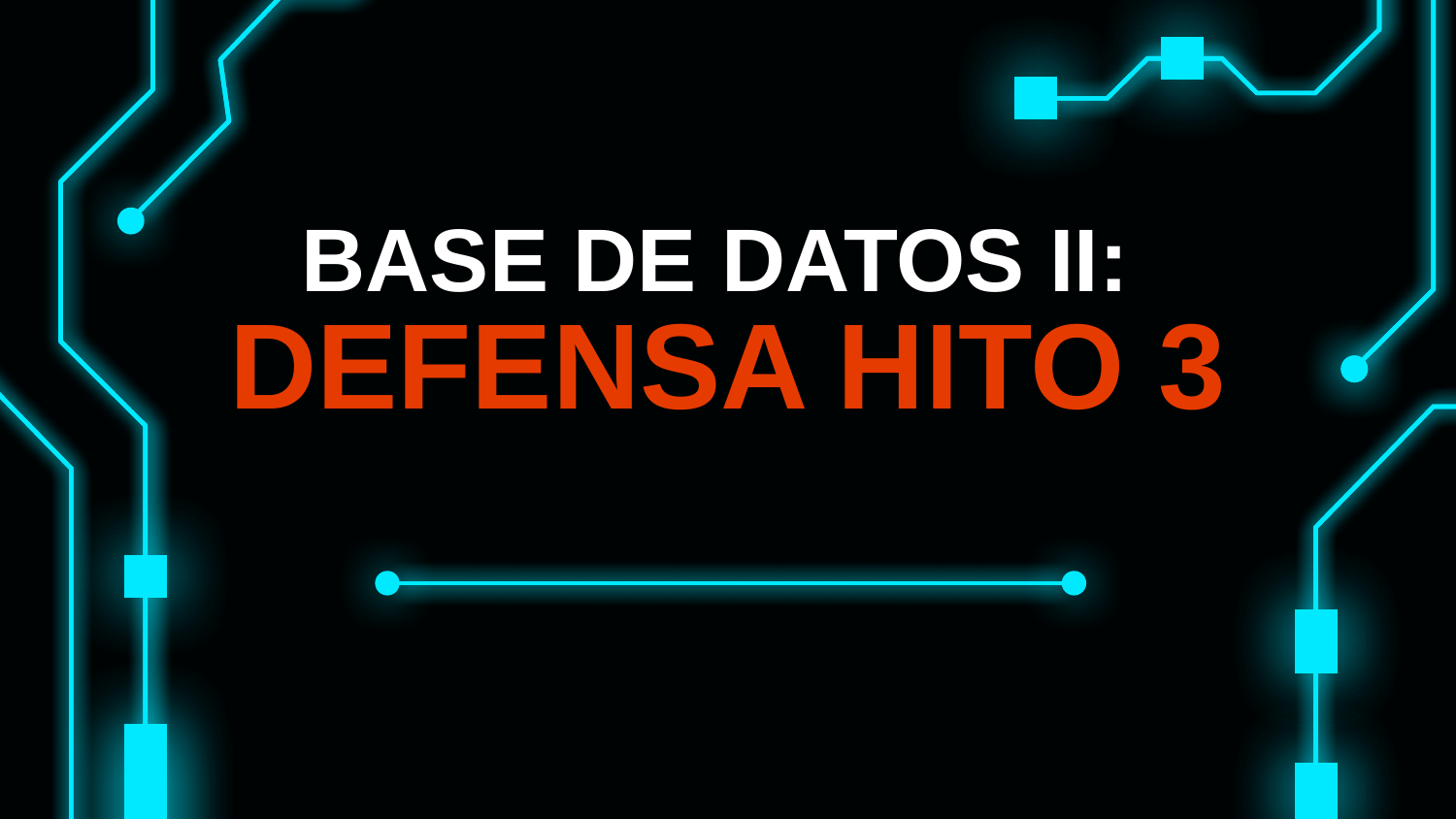

# BASE DE DATOS II: DEFENSA HITO 3